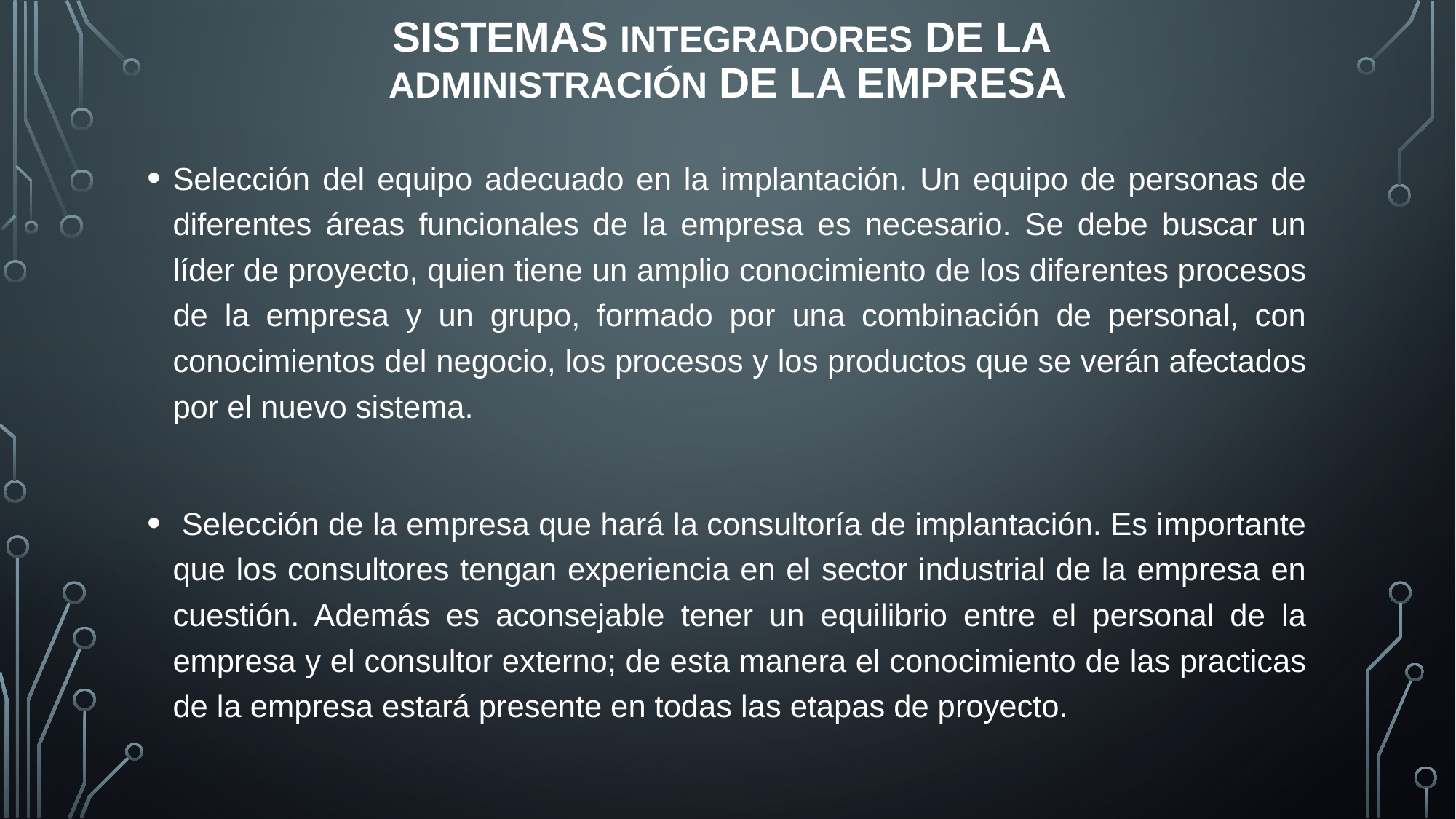

# Sistemas integradores de la administración de la empresa
Selección del equipo adecuado en la implantación. Un equipo de personas de diferentes áreas funcionales de la empresa es necesario. Se debe buscar un líder de proyecto, quien tiene un amplio conocimiento de los diferentes procesos de la empresa y un grupo, formado por una combinación de personal, con conocimientos del negocio, los procesos y los productos que se verán afectados por el nuevo sistema.

 Selección de la empresa que hará la consultoría de implantación. Es importante que los consultores tengan experiencia en el sector industrial de la empresa en cuestión. Además es aconsejable tener un equilibrio entre el personal de la empresa y el consultor externo; de esta manera el conocimiento de las practicas de la empresa estará presente en todas las etapas de proyecto.